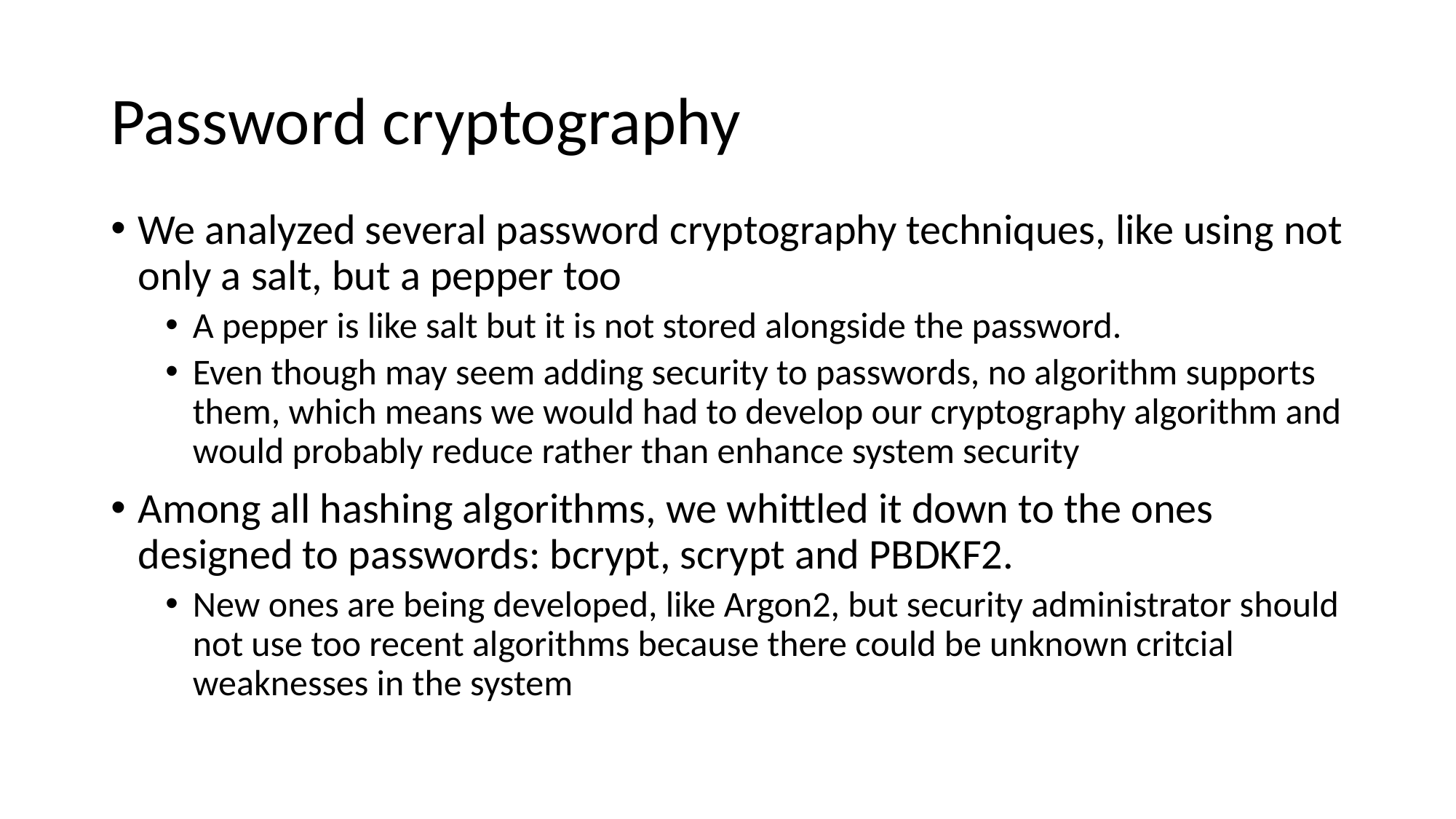

# Password cryptography
We analyzed several password cryptography techniques, like using not only a salt, but a pepper too
A pepper is like salt but it is not stored alongside the password.
Even though may seem adding security to passwords, no algorithm supports them, which means we would had to develop our cryptography algorithm and would probably reduce rather than enhance system security
Among all hashing algorithms, we whittled it down to the ones designed to passwords: bcrypt, scrypt and PBDKF2.
New ones are being developed, like Argon2, but security administrator should not use too recent algorithms because there could be unknown critcial weaknesses in the system